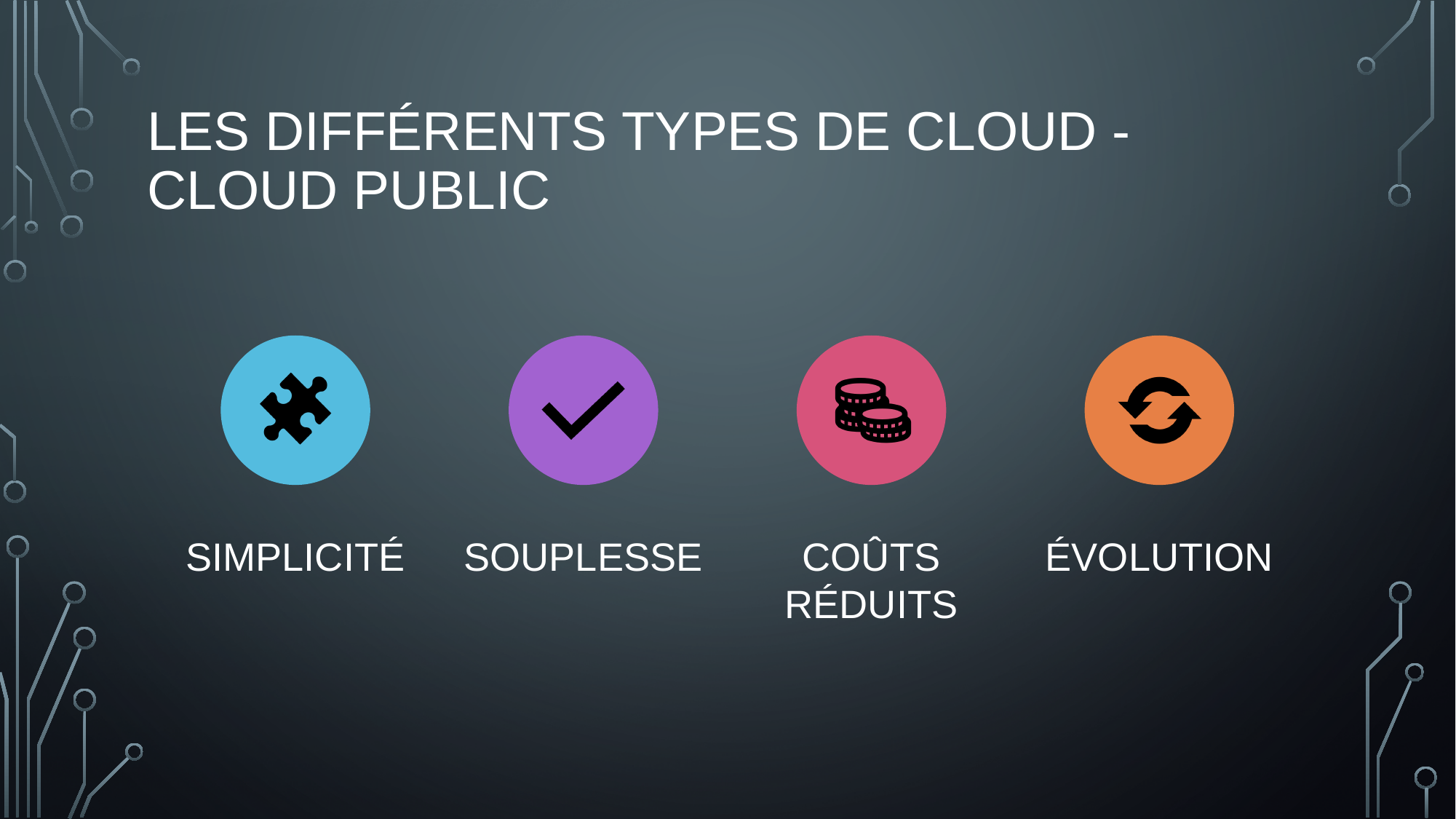

# Les différents types de cloud - cloud PUBLIC
Simplicité
Souplesse
Coûts réduits
évolution